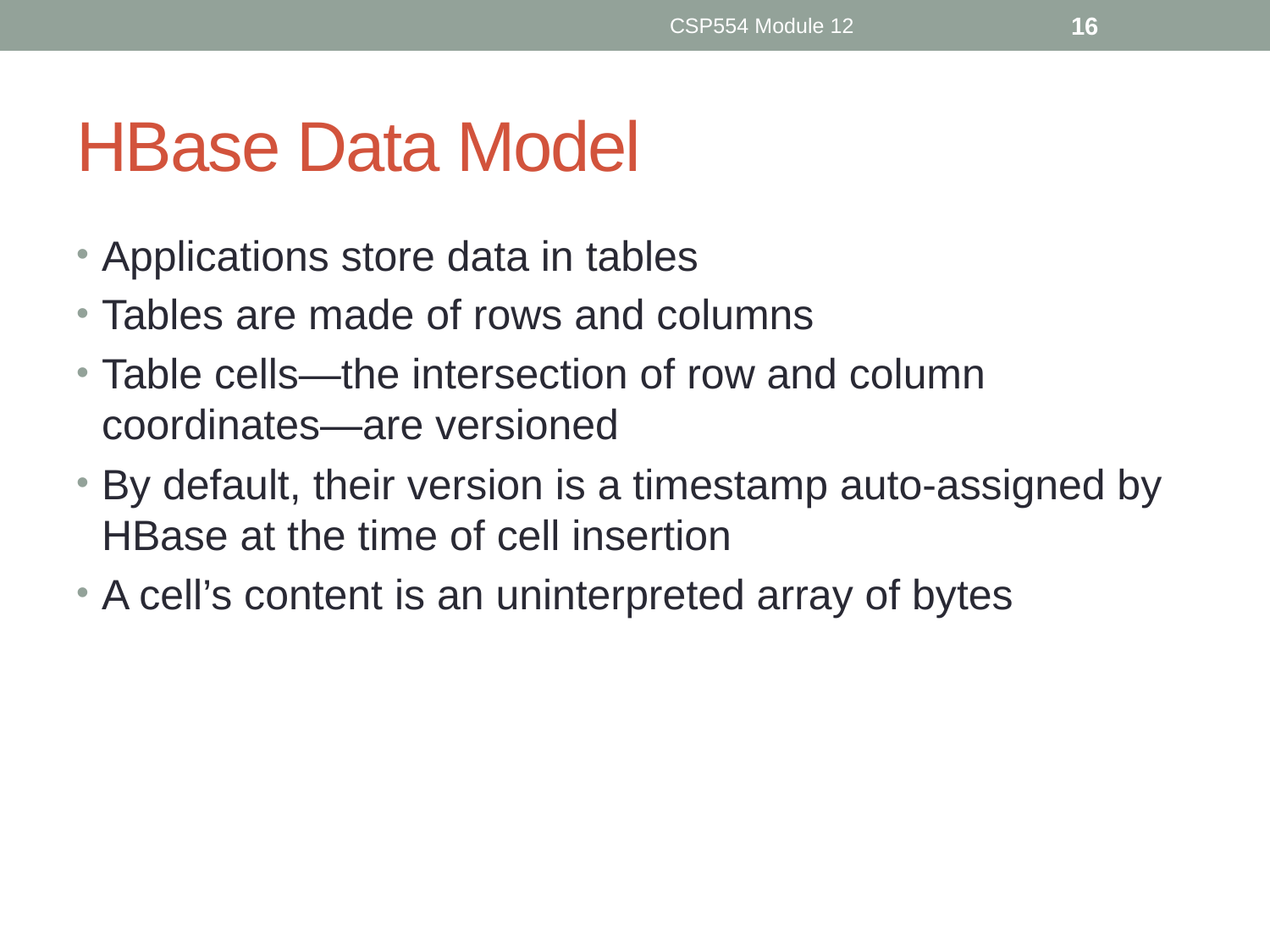

CSP554 Module 12
16
# HBase Data Model
Applications store data in tables
Tables are made of rows and columns
Table cells—the intersection of row and column coordinates—are versioned
By default, their version is a timestamp auto-assigned by HBase at the time of cell insertion
A cell’s content is an uninterpreted array of bytes